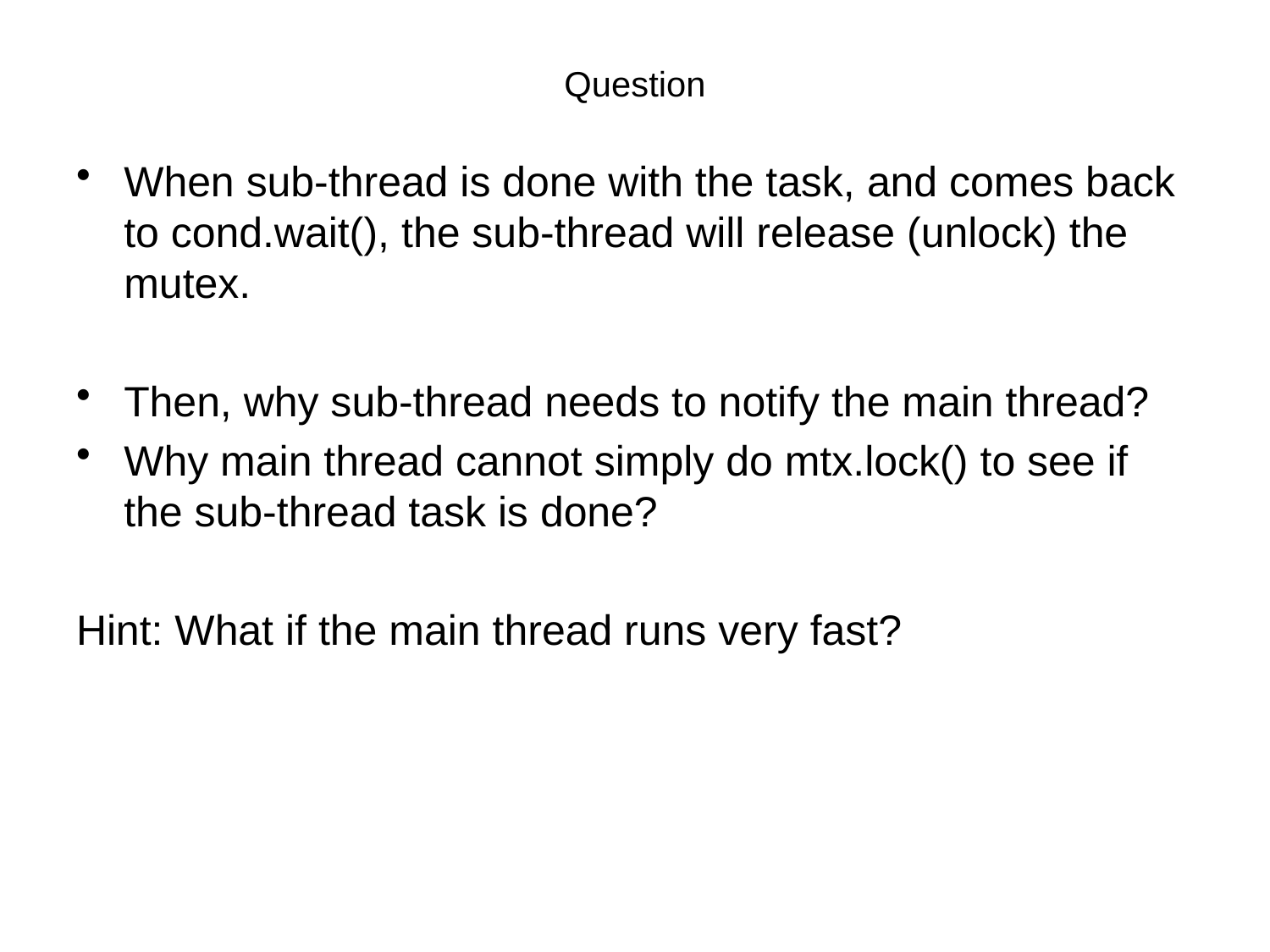

# Question
When sub-thread is done with the task, and comes back to cond.wait(), the sub-thread will release (unlock) the mutex.

Then, why sub-thread needs to notify the main thread?
Why main thread cannot simply do mtx.lock() to see if the sub-thread task is done?

Hint: What if the main thread runs very fast?